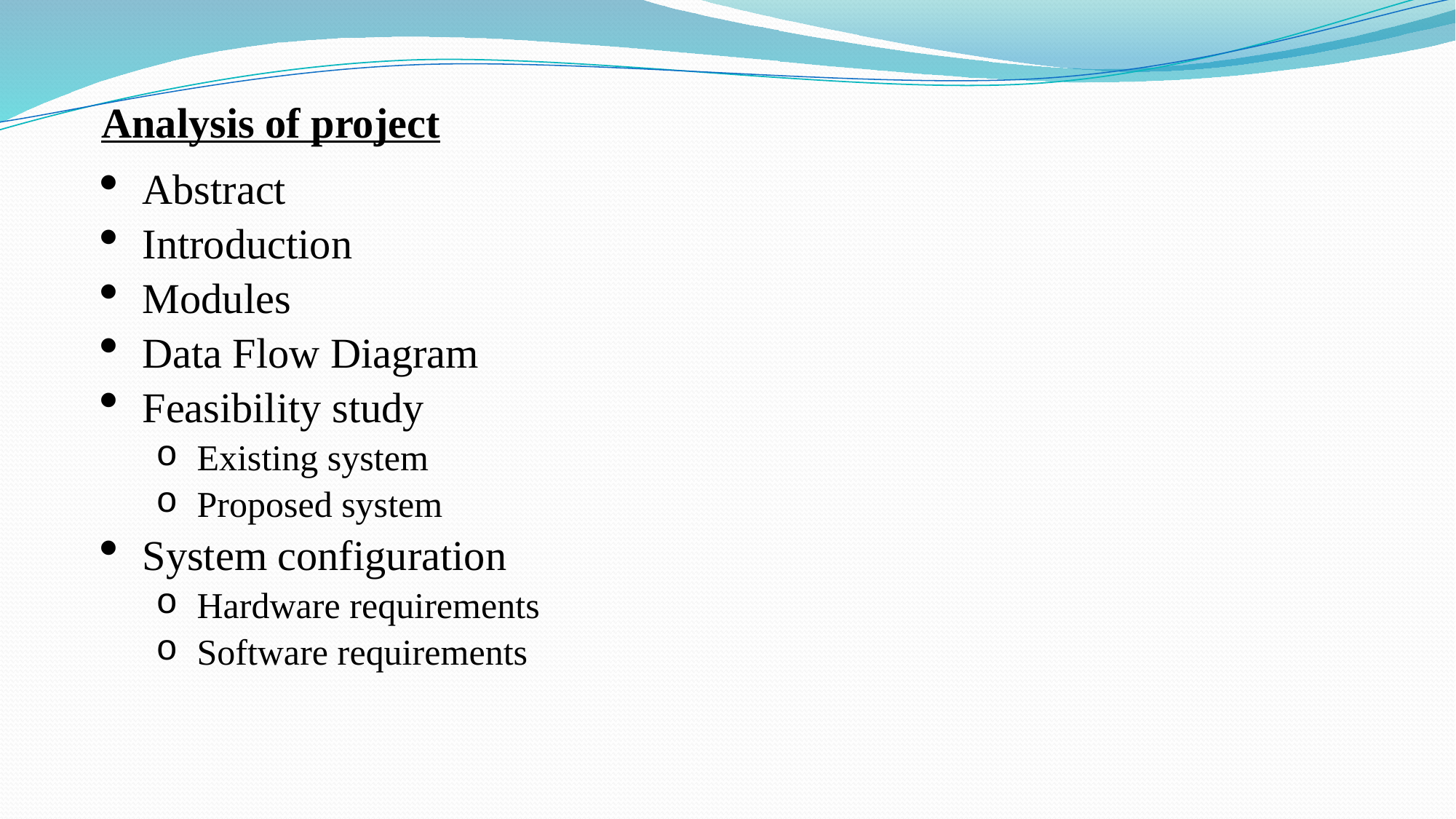

Analysis of project
Abstract
Introduction
Modules
Data Flow Diagram
Feasibility study
Existing system
Proposed system
System configuration
Hardware requirements
Software requirements